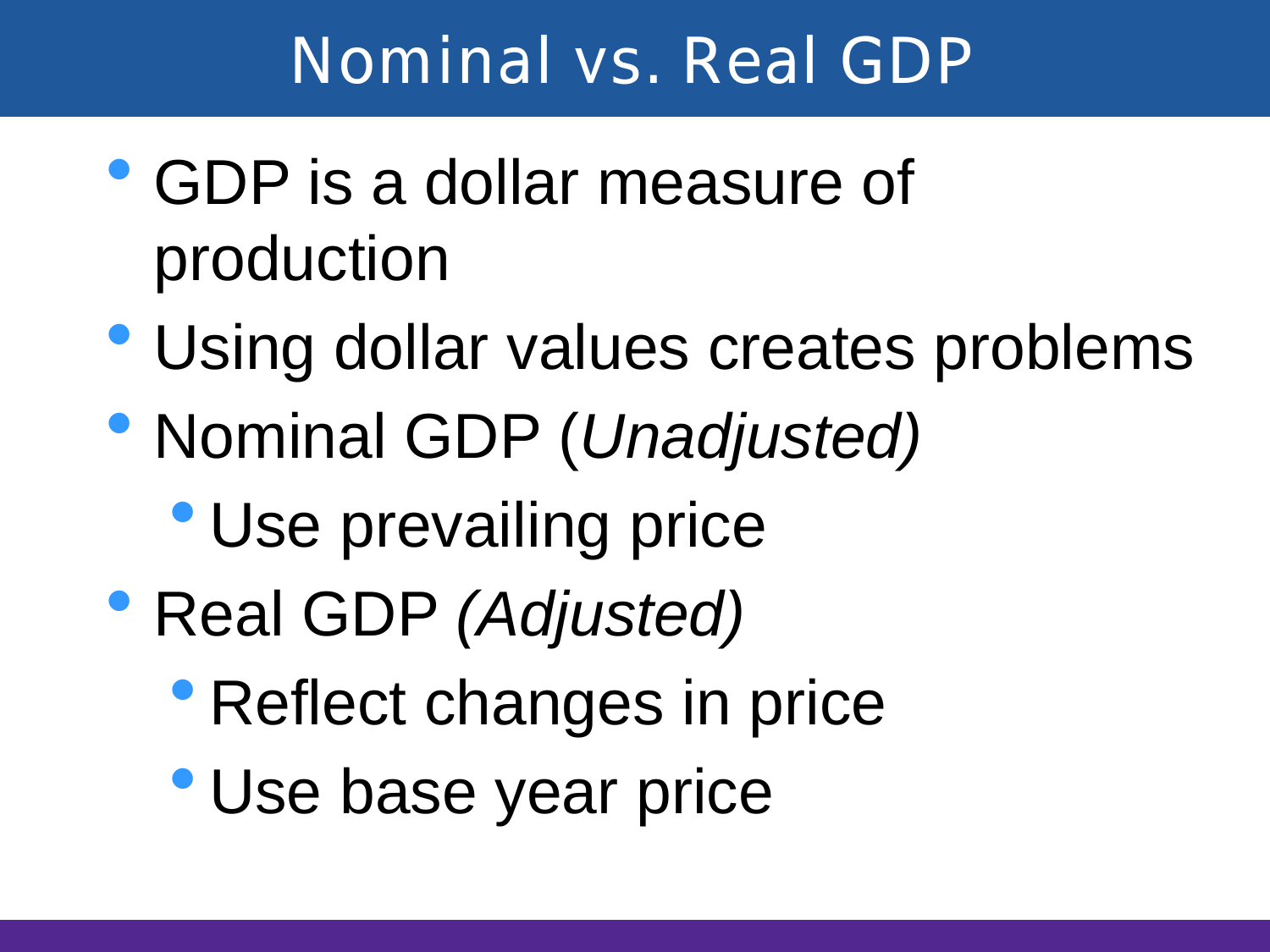

Nominal vs. Real GDP
GDP is a dollar measure of production
Using dollar values creates problems
Nominal GDP (Unadjusted)
Use prevailing price
Real GDP (Adjusted)
Reflect changes in price
Use base year price